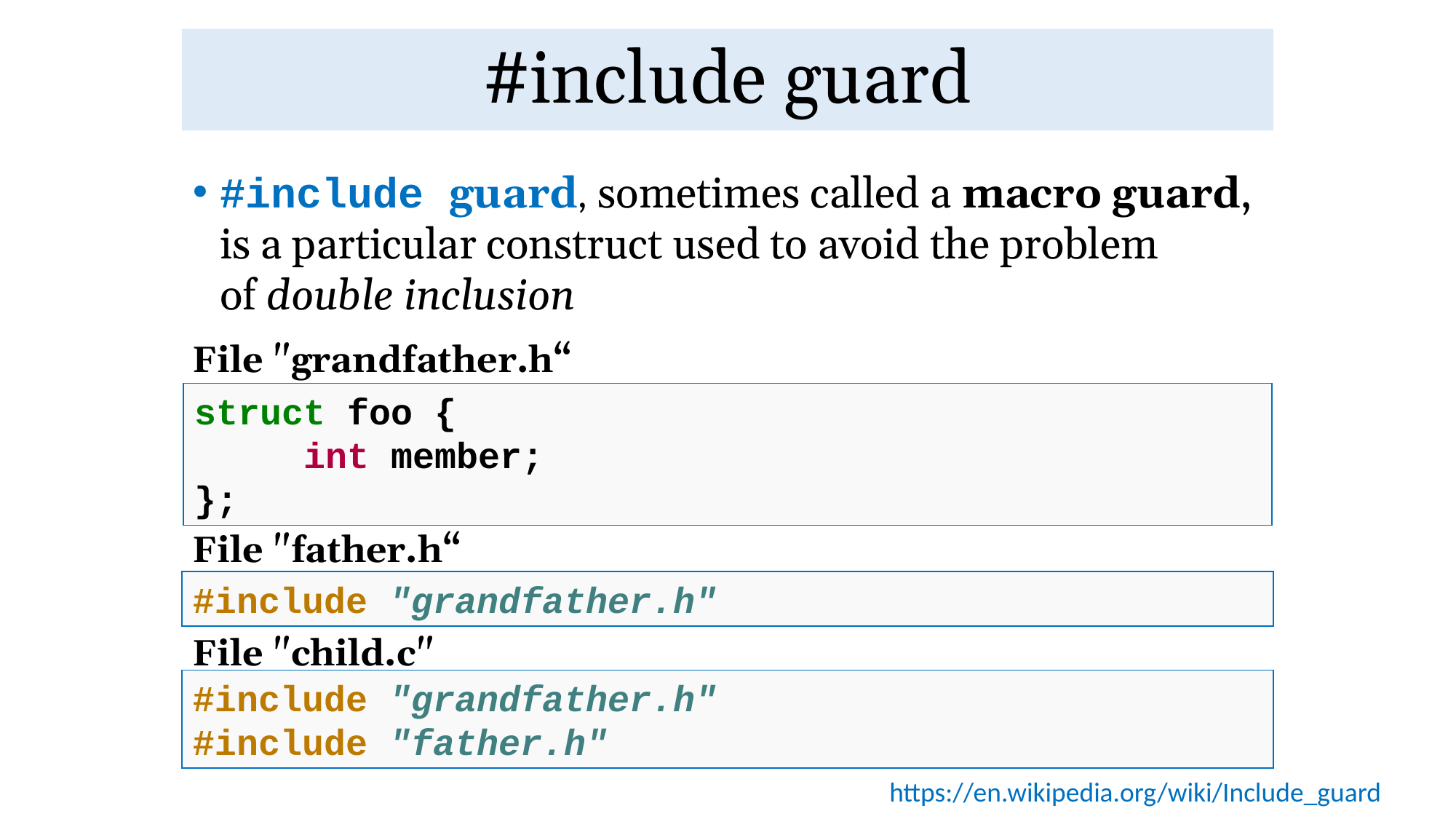

#include guard
#include guard, sometimes called a macro guard, is a particular construct used to avoid the problem of double inclusion
File "grandfather.h“

File "father.h“

File "child.c"
struct foo {
	int member;
};
#include "grandfather.h"
#include "grandfather.h"
#include "father.h"
https://en.wikipedia.org/wiki/Include_guard